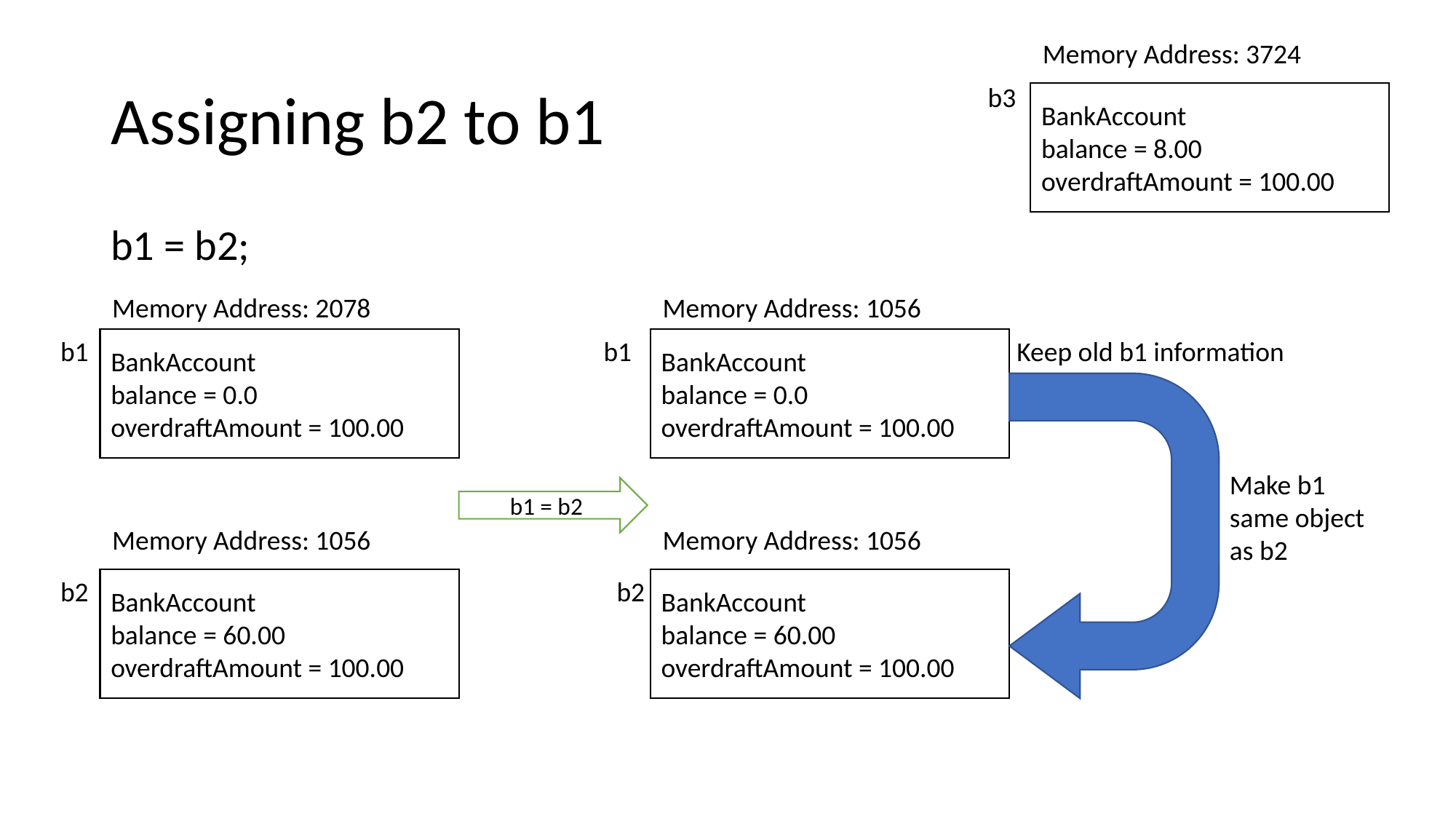

Memory Address: 3724
b3
BankAccount
balance = 8.00
overdraftAmount = 100.00
# Assigning b2 to b1
b1 = b2;

Memory Address: 2078
Memory Address: 1056
b1
BankAccount
balance = 0.0
overdraftAmount = 100.00
b1
BankAccount
balance = 0.0
overdraftAmount = 100.00
Keep old b1 information

Make b1 same object as b2
b1 = b2
Memory Address: 1056
Memory Address: 1056
b2
BankAccount
balance = 60.00
overdraftAmount = 100.00
b2
BankAccount
balance = 60.00
overdraftAmount = 100.00